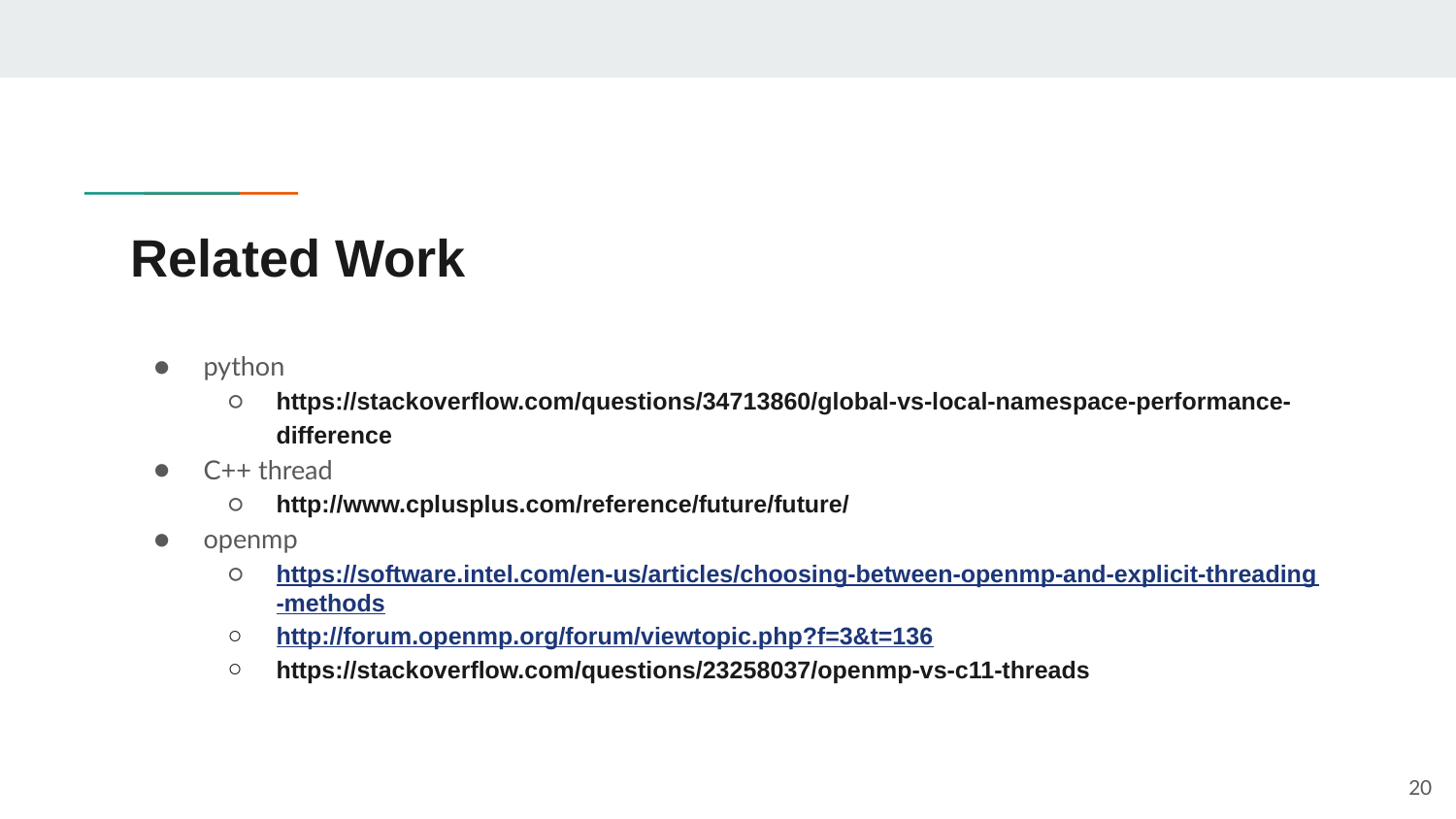

# Related Work
python
https://stackoverflow.com/questions/34713860/global-vs-local-namespace-performance-difference
C++ thread
http://www.cplusplus.com/reference/future/future/
openmp
https://software.intel.com/en-us/articles/choosing-between-openmp-and-explicit-threading-methods
http://forum.openmp.org/forum/viewtopic.php?f=3&t=136
https://stackoverflow.com/questions/23258037/openmp-vs-c11-threads
20